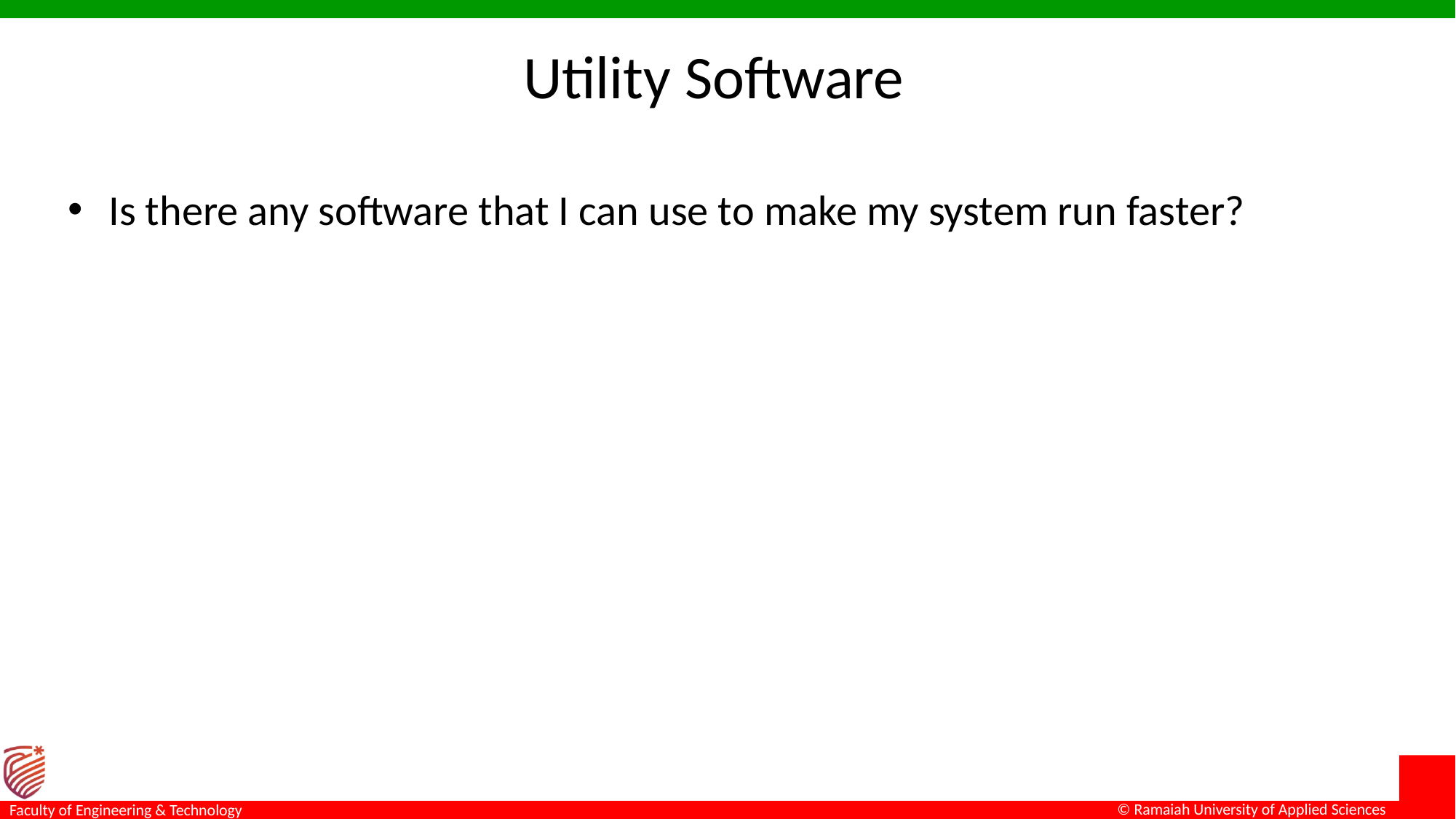

# Utility Software

Is there any software that I can use to make my system run faster?